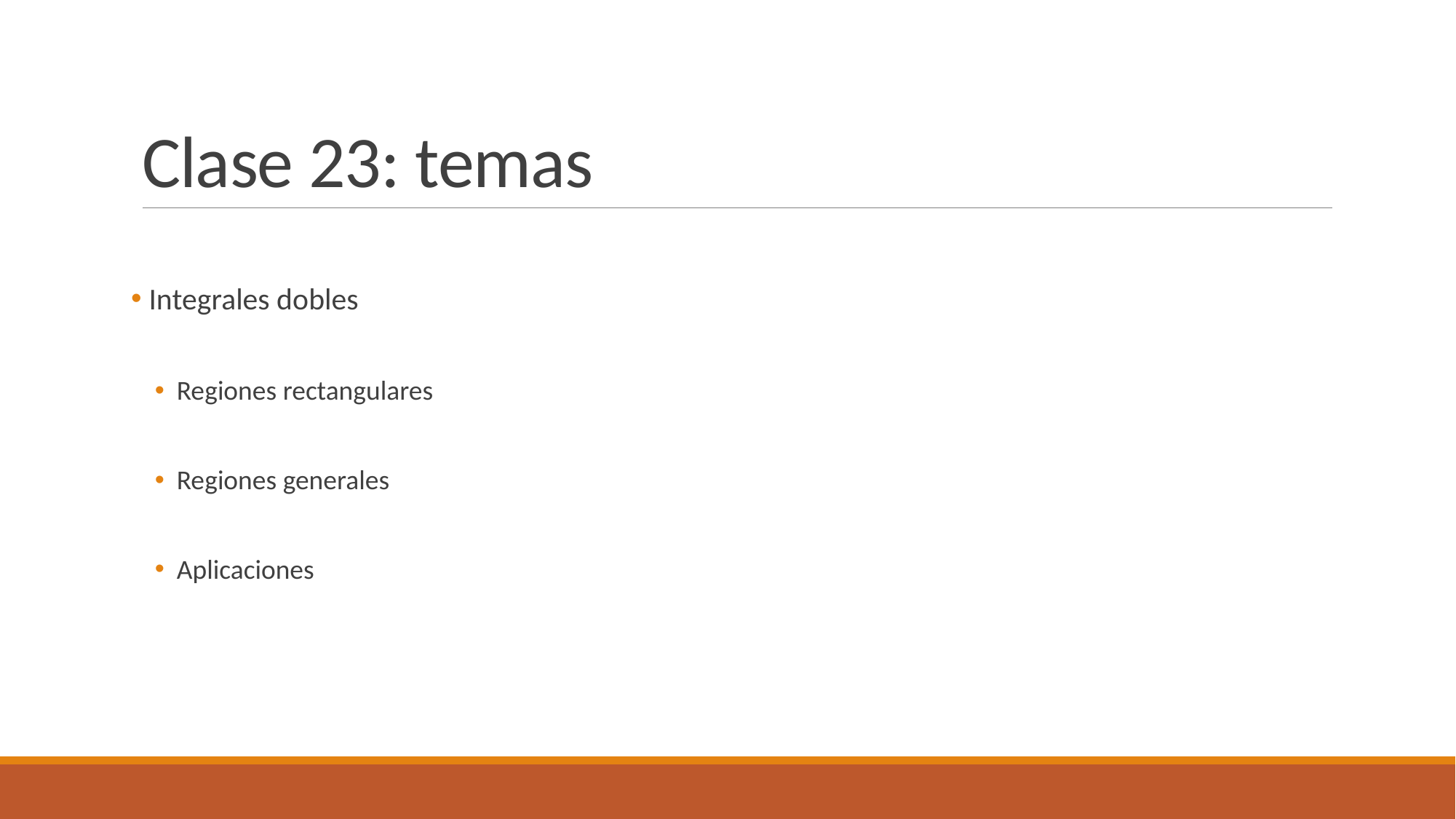

# Clase 23: temas

 Integrales dobles

Regiones rectangulares

Regiones generales

Aplicaciones